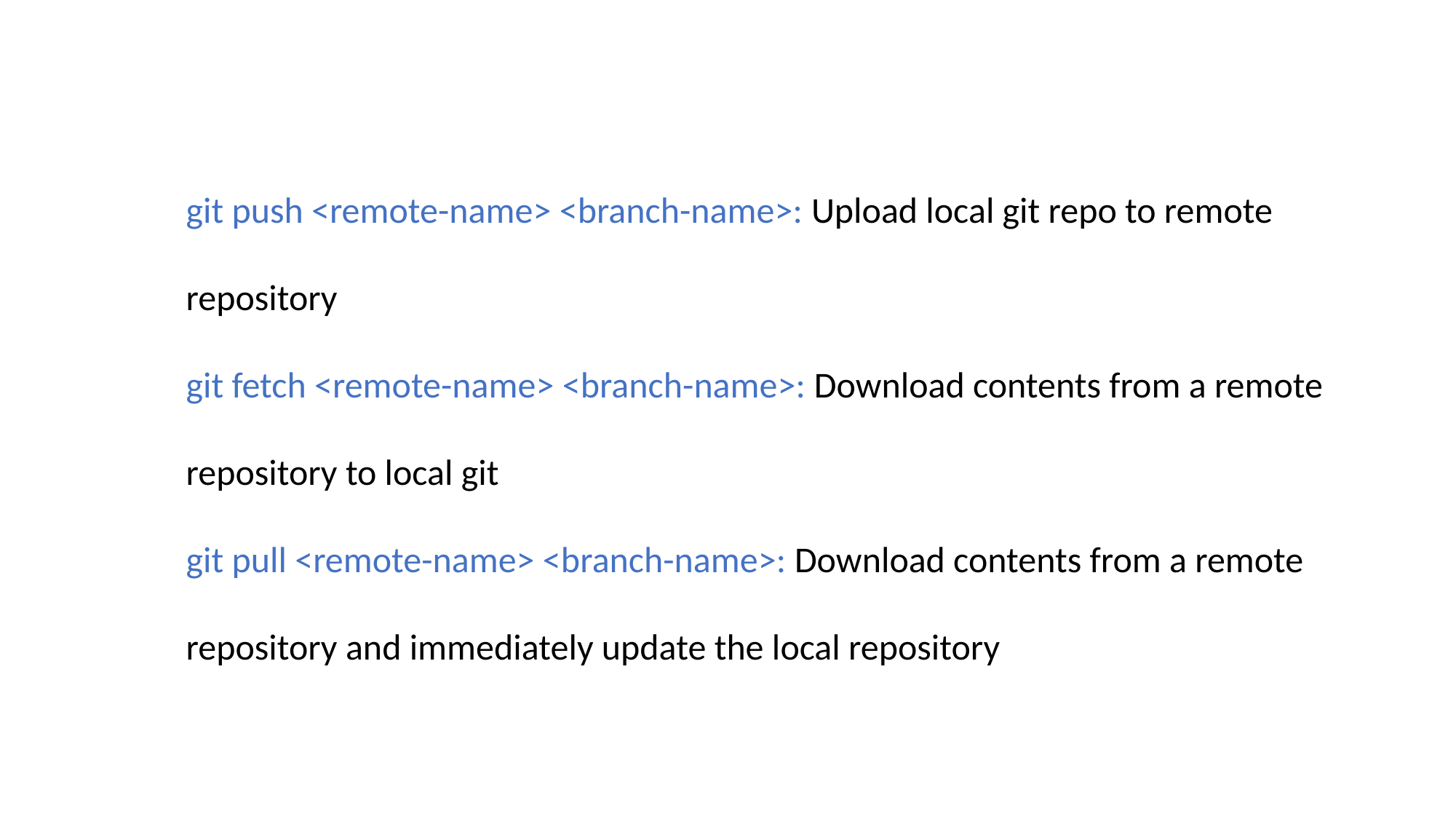

git push <remote-name> <branch-name>: Upload local git repo to remote repository
git fetch <remote-name> <branch-name>: Download contents from a remote repository to local git
git pull <remote-name> <branch-name>: Download contents from a remote repository and immediately update the local repository